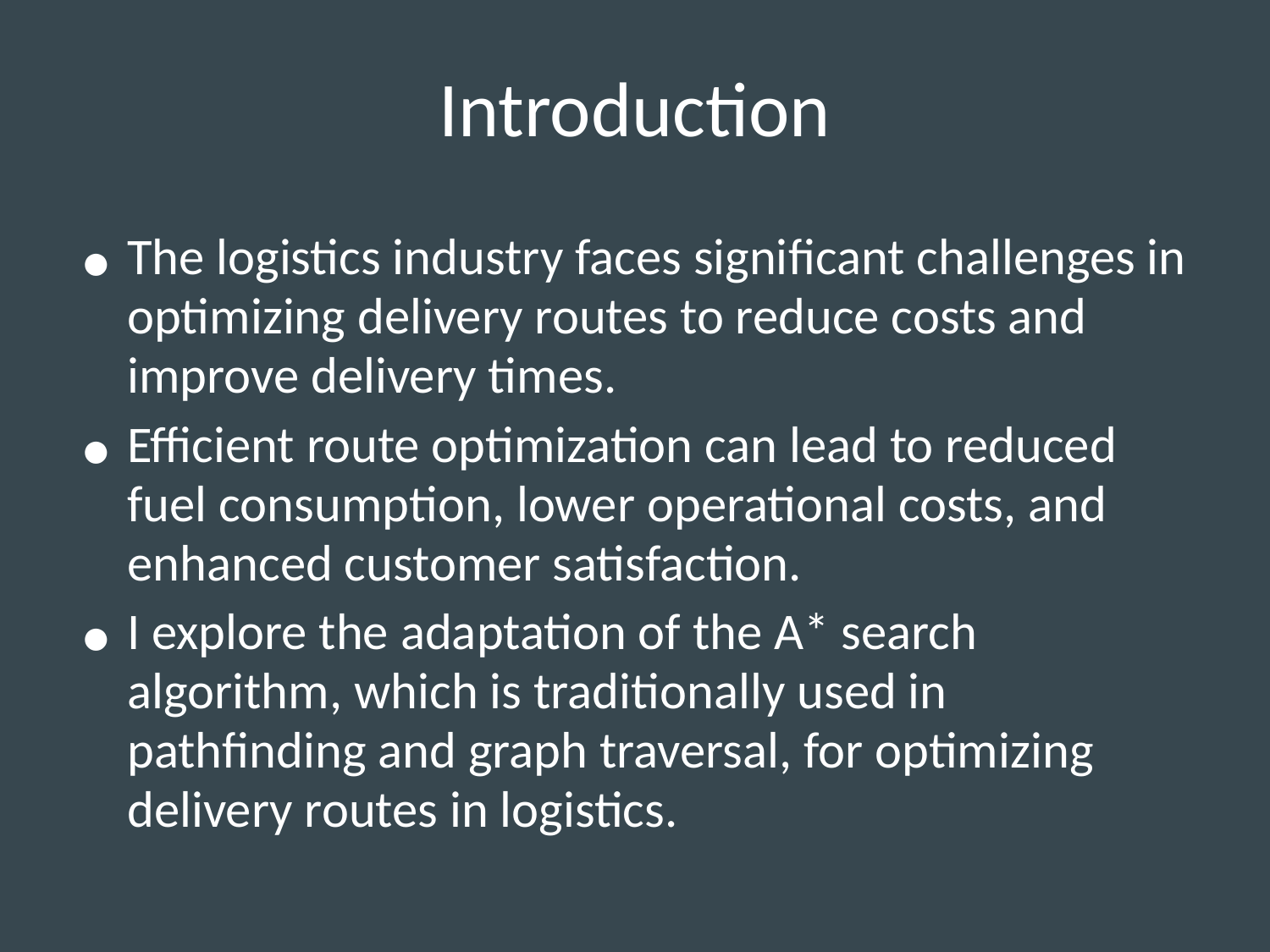

# Introduction
The logistics industry faces significant challenges in optimizing delivery routes to reduce costs and improve delivery times.
Efficient route optimization can lead to reduced fuel consumption, lower operational costs, and enhanced customer satisfaction.
I explore the adaptation of the A* search algorithm, which is traditionally used in pathfinding and graph traversal, for optimizing delivery routes in logistics.